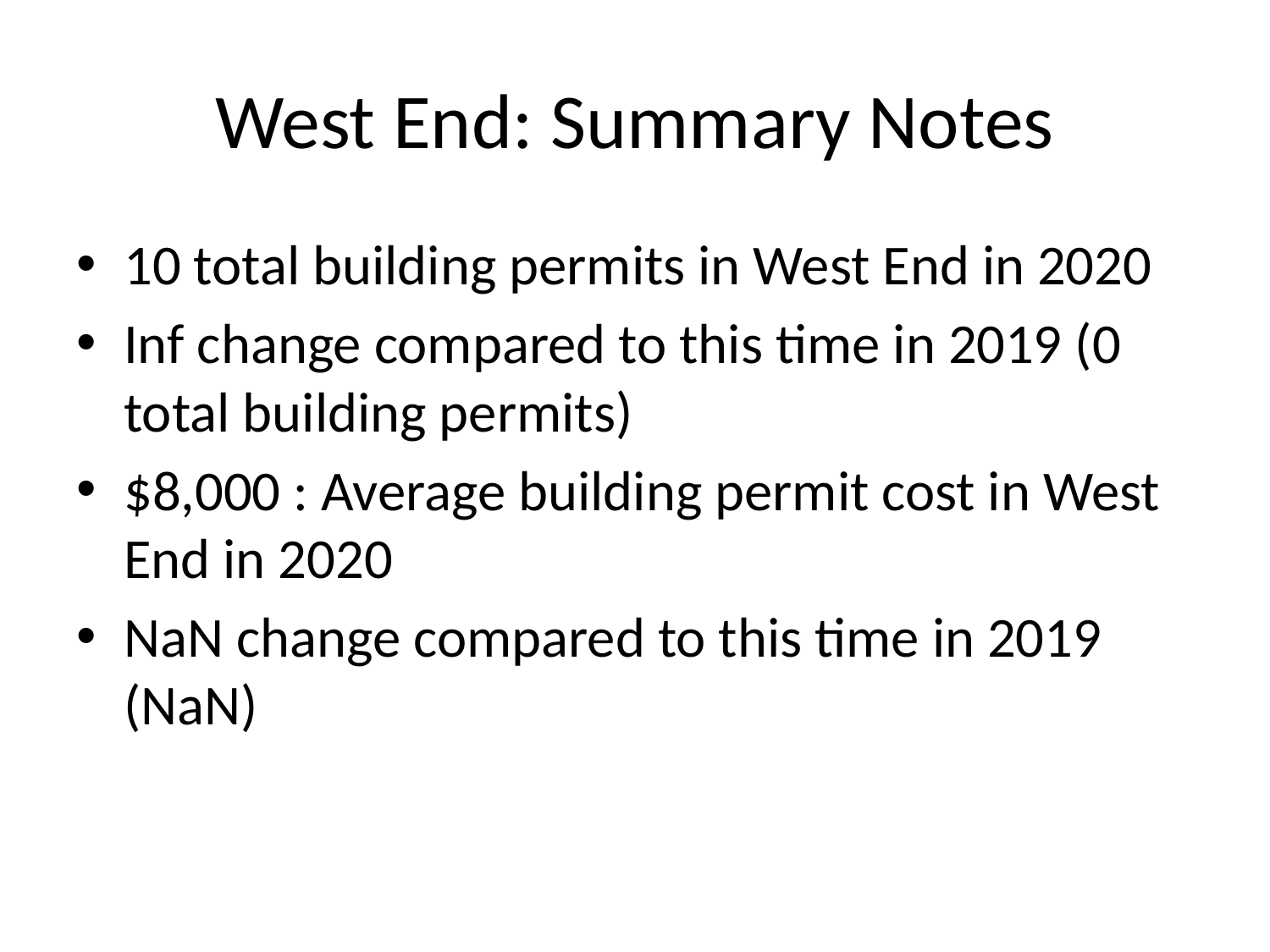

# West End: Summary Notes
10 total building permits in West End in 2020
Inf change compared to this time in 2019 (0 total building permits)
$8,000 : Average building permit cost in West End in 2020
NaN change compared to this time in 2019 (NaN)